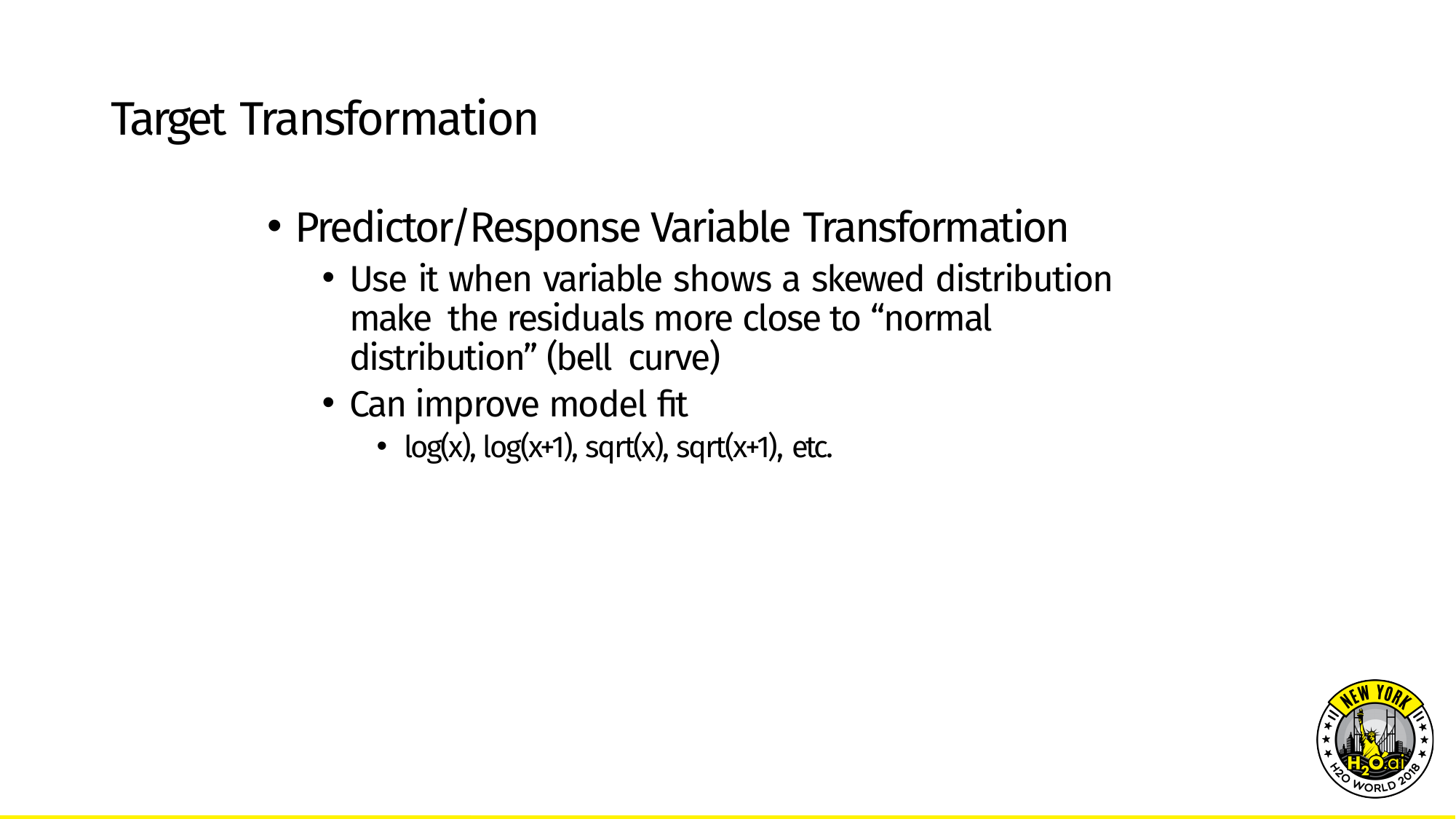

# Target Transformation
Predictor/Response Variable Transformation
Use it when variable shows a skewed distribution make  the residuals more close to “normal distribution” (bell  curve)
Can improve model fit
log(x), log(x+1), sqrt(x), sqrt(x+1), etc.